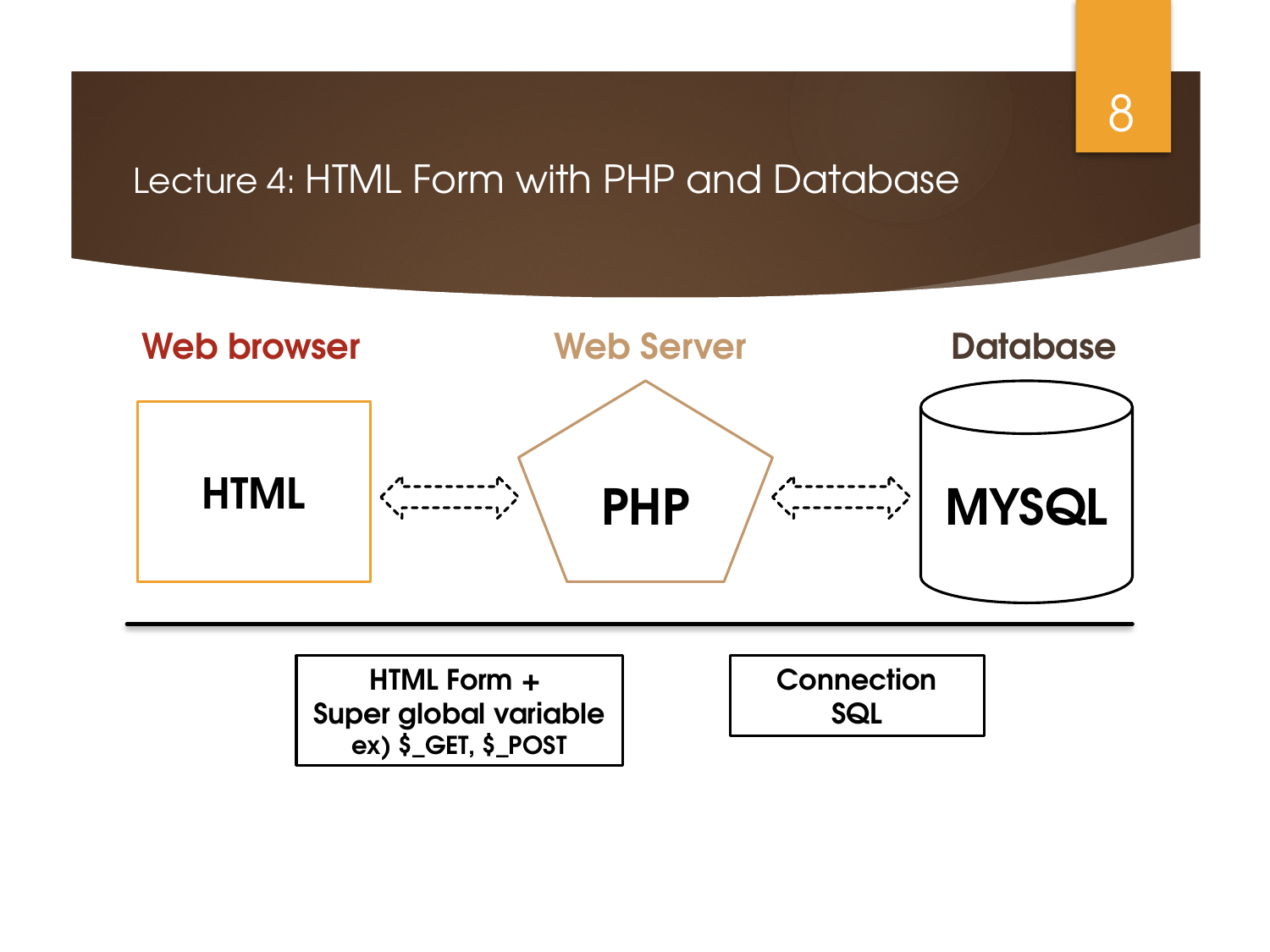

8
# Lecture 4: HTML Form with PHP and Database
Web browser
Web Server
PHP
HTML

HTML Form +
Super global variable
ex) $_GET, $_POST
Database
MYSQL

Connection
SQL